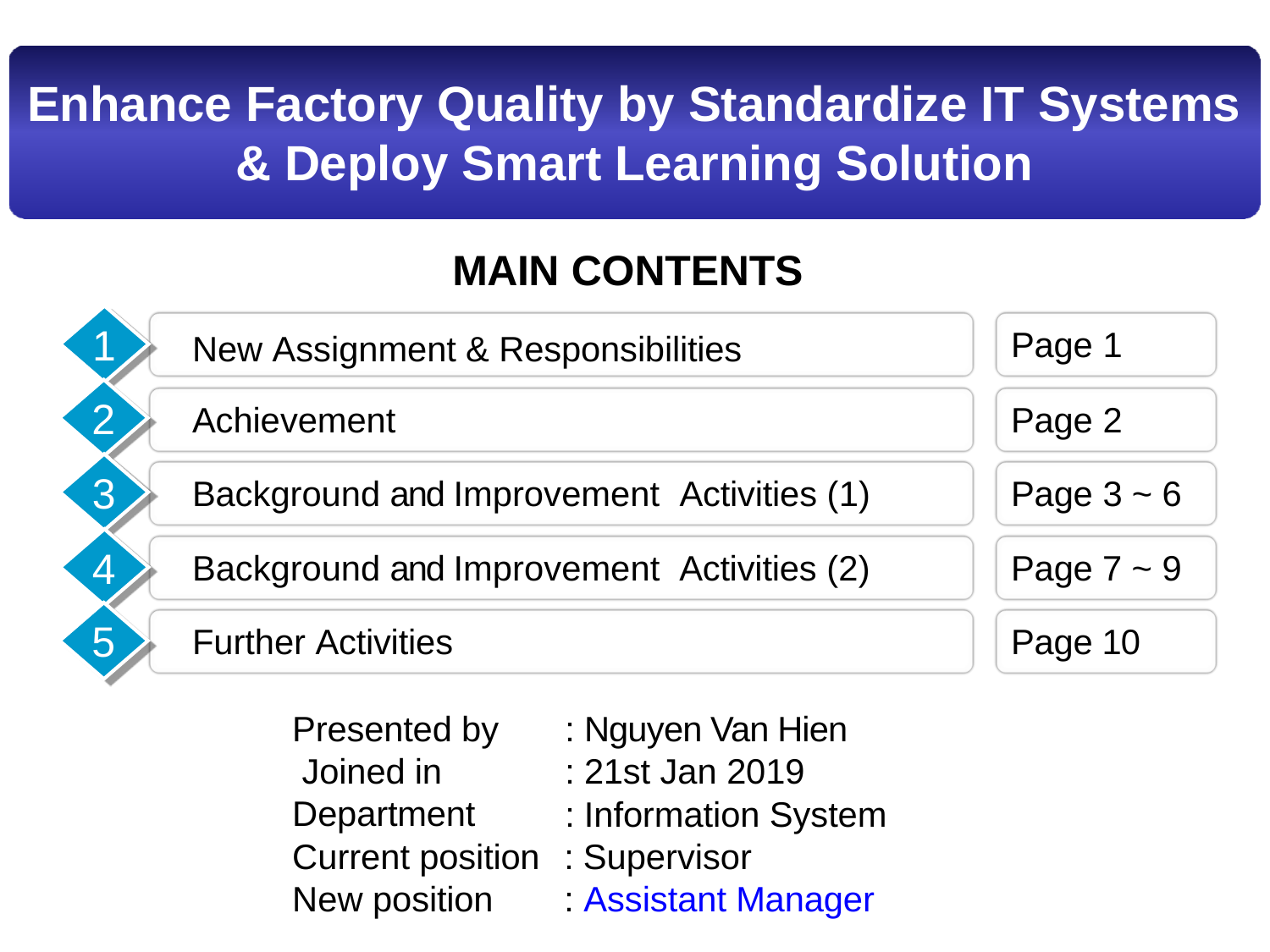

Enhance Factory Quality by Standardize IT Systems & Deploy Smart Learning Solution
MAIN CONTENTS

1

Page 1
New Assignment & Responsibilities

2

Achievement
Page 2

3

Background and Improvement  Activities (1)
Page 3 ~ 6

4

Background and Improvement  Activities (2)
Page 7 ~ 9

5

Further Activities
Page 10
Presented by  Joined in  Department
Current position
New position
: Nguyen Van Hien
: 21st Jan 2019
: Information System
: Supervisor
: Assistant Manager